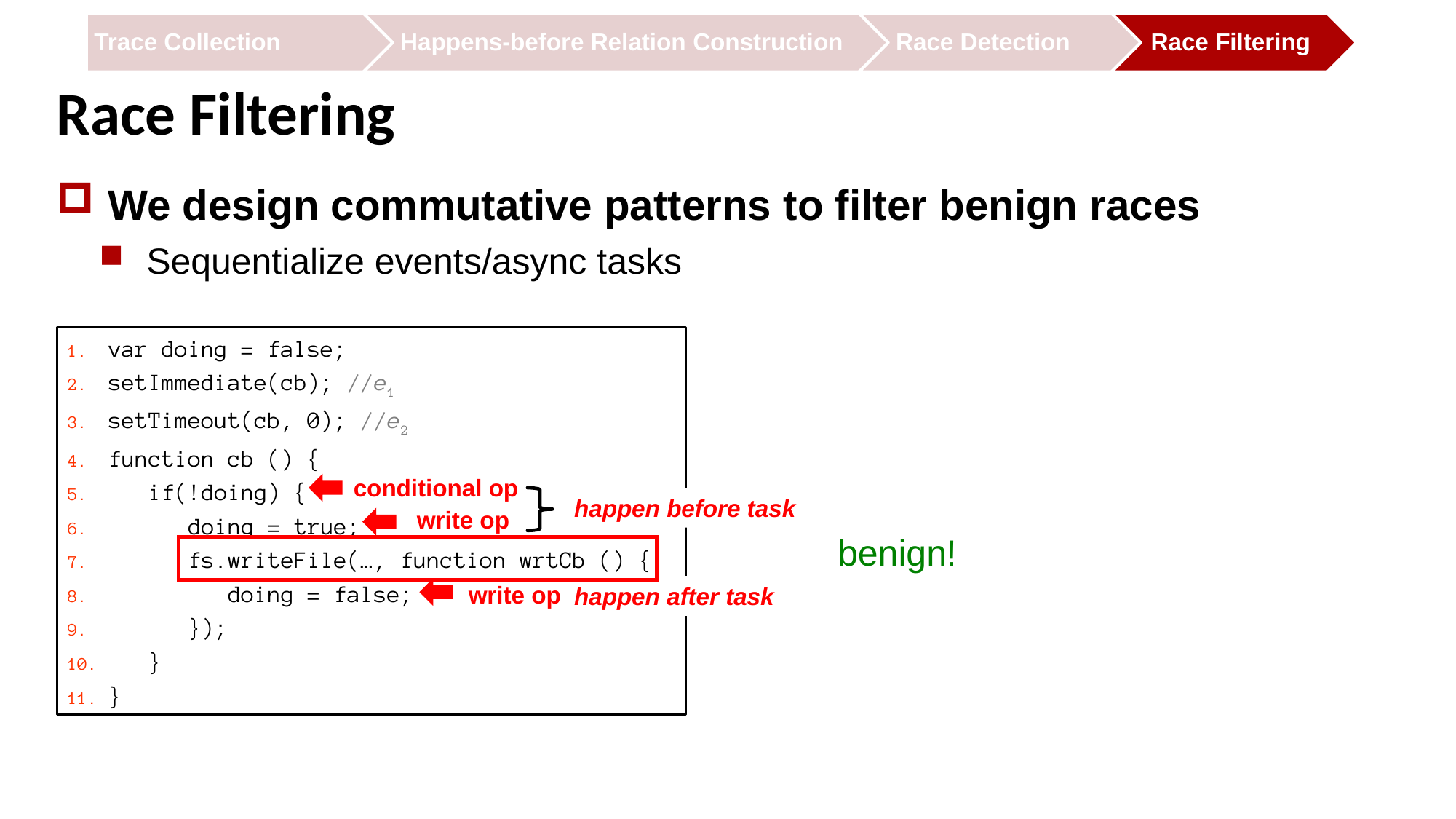

Trace Collection
Happens-before Relation Construction
Race Detection
Race Filtering
# Race Filtering
We design commutative patterns to filter benign races
Sequentialize events/async tasks
var doing = false;
setImmediate(cb); //e1
setTimeout(cb, 0); //e2
function cb () {
   if(!doing) {
      doing = true;
      fs.writeFile(…, function wrtCb () {
         doing = false;
      });
   }
}
conditional op

happen before task
write op

benign!

write op
happen after task